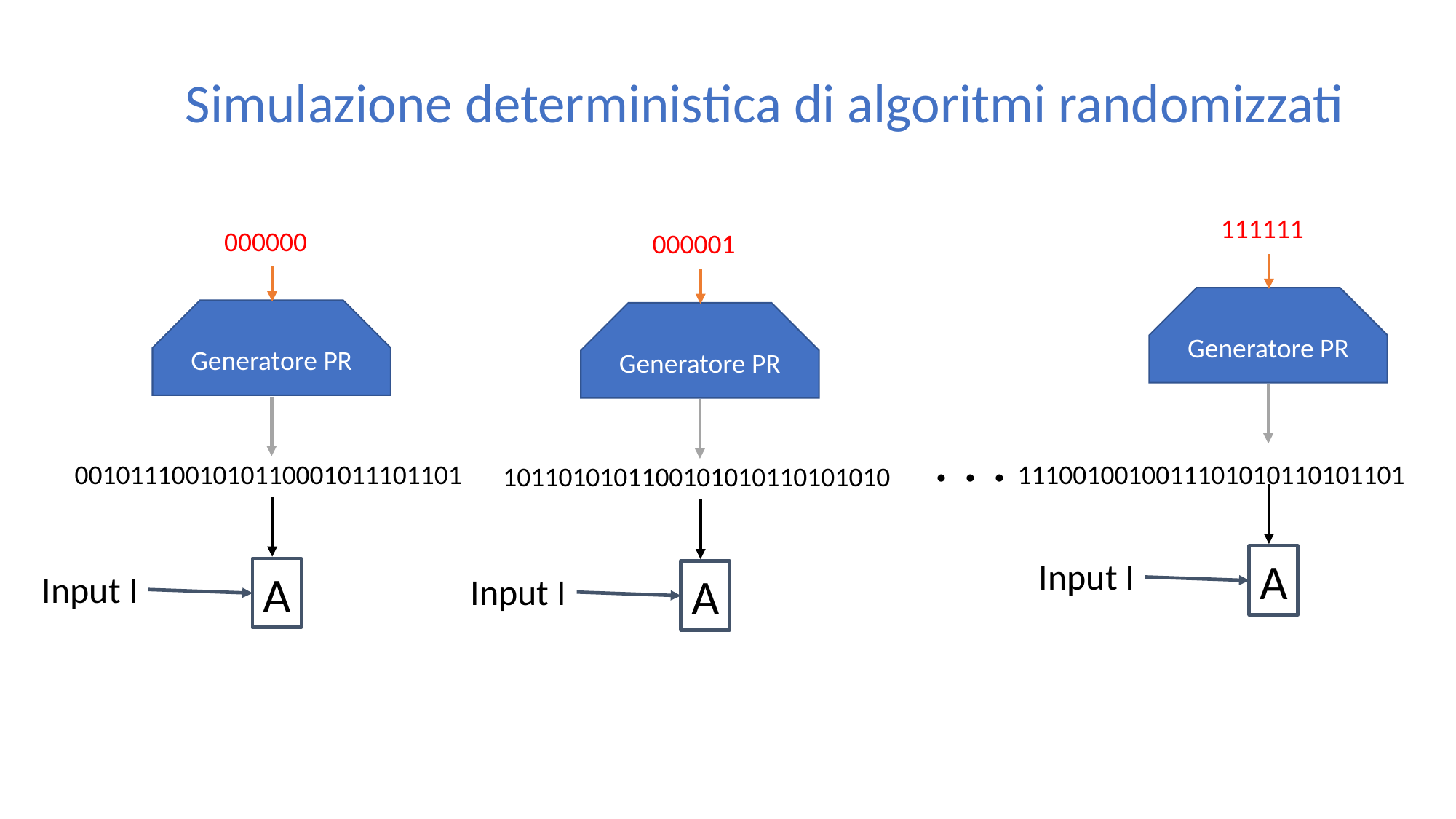

# Simulazione deterministica di algoritmi randomizzati
111111
000000
000001
Generatore PR
Generatore PR
Generatore PR
. . .
0010111001010110001011101101
1011010101100101010110101010
A
Input I
A
A
Input I
Input I
1110010010011101010110101101